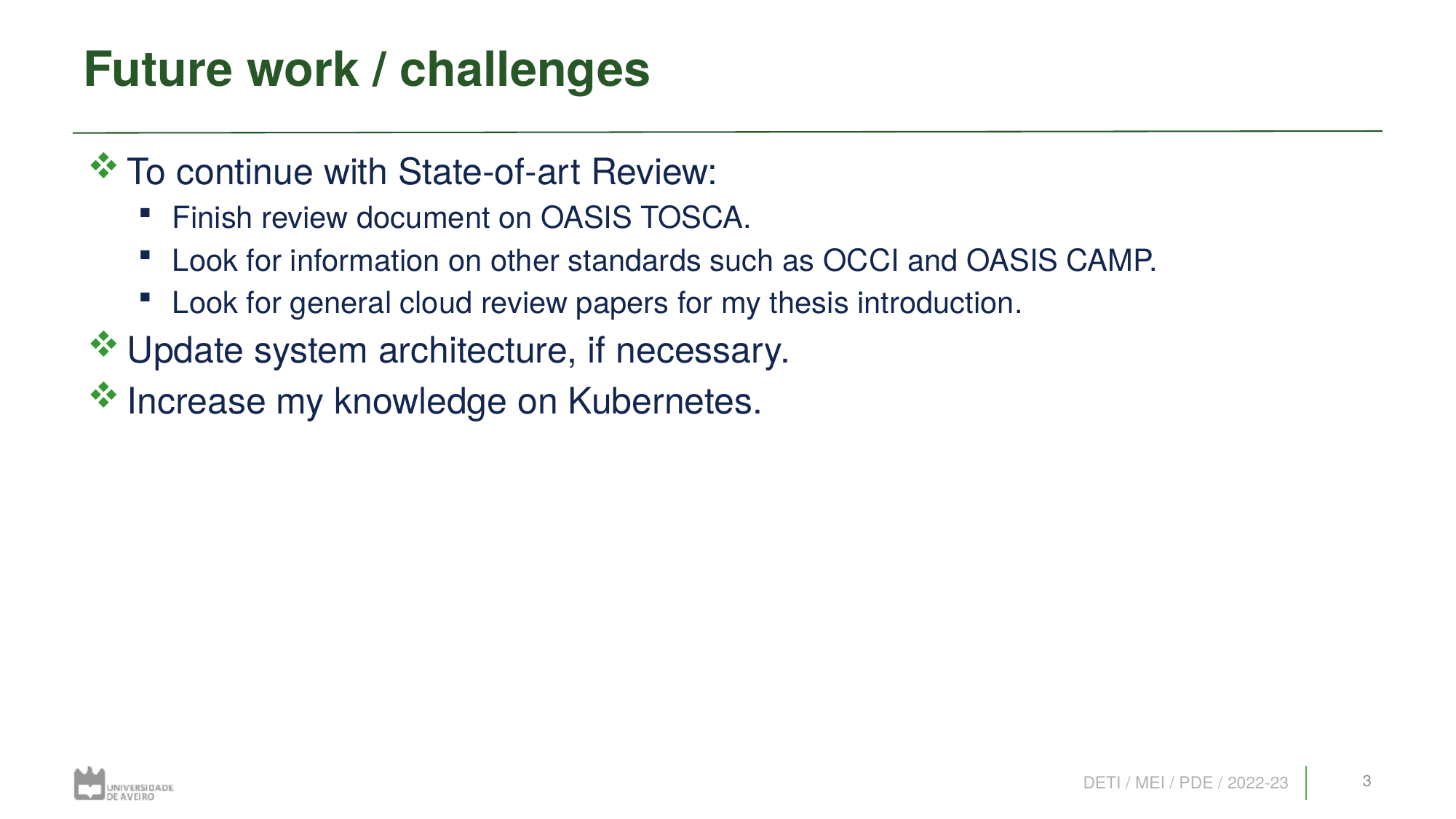

# Future work / challenges
To continue with State-of-art Review:
Finish review document on OASIS TOSCA.
Look for information on other standards such as OCCI and OASIS CAMP.
Look for general cloud review papers for my thesis introduction.
Update system architecture, if necessary.
Increase my knowledge on Kubernetes.
DETI / MEI / PDE / 2022-23
3